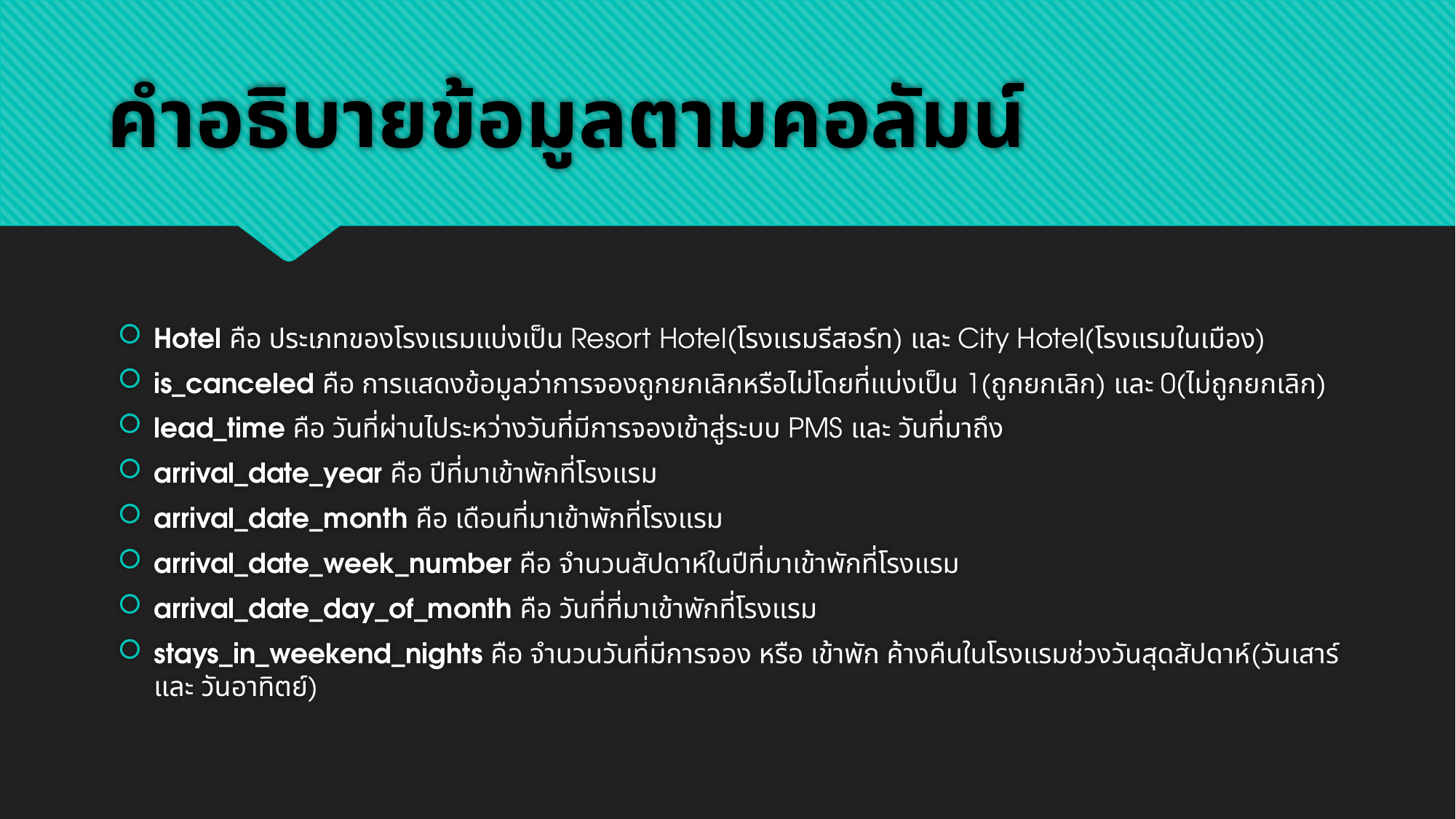

# คำอธิบายข้อมูลตามคอลัมน์
Hotel คือ ประเภทของโรงแรมแบ่งเป็น Resort Hotel(โรงแรมรีสอร์ท) และ City Hotel(โรงแรมในเมือง)
is_canceled คือ การแสดงข้อมูลว่าการจองถูกยกเลิกหรือไม่โดยที่แบ่งเป็น 1(ถูกยกเลิก) และ 0(ไม่ถูกยกเลิก)
lead_time คือ วันที่ผ่านไประหว่างวันที่มีการจองเข้าสู่ระบบ PMS และ วันที่มาถึง
arrival_date_year คือ ปีที่มาเข้าพักที่โรงแรม
arrival_date_month คือ เดือนที่มาเข้าพักที่โรงแรม
arrival_date_week_number คือ จำนวนสัปดาห์ในปีที่มาเข้าพักที่โรงแรม
arrival_date_day_of_month คือ วันที่ที่มาเข้าพักที่โรงแรม
stays_in_weekend_nights คือ จำนวนวันที่มีการจอง หรือ เข้าพัก ค้างคืนในโรงแรมช่วงวันสุดสัปดาห์(วันเสาร์ และ วันอาทิตย์)